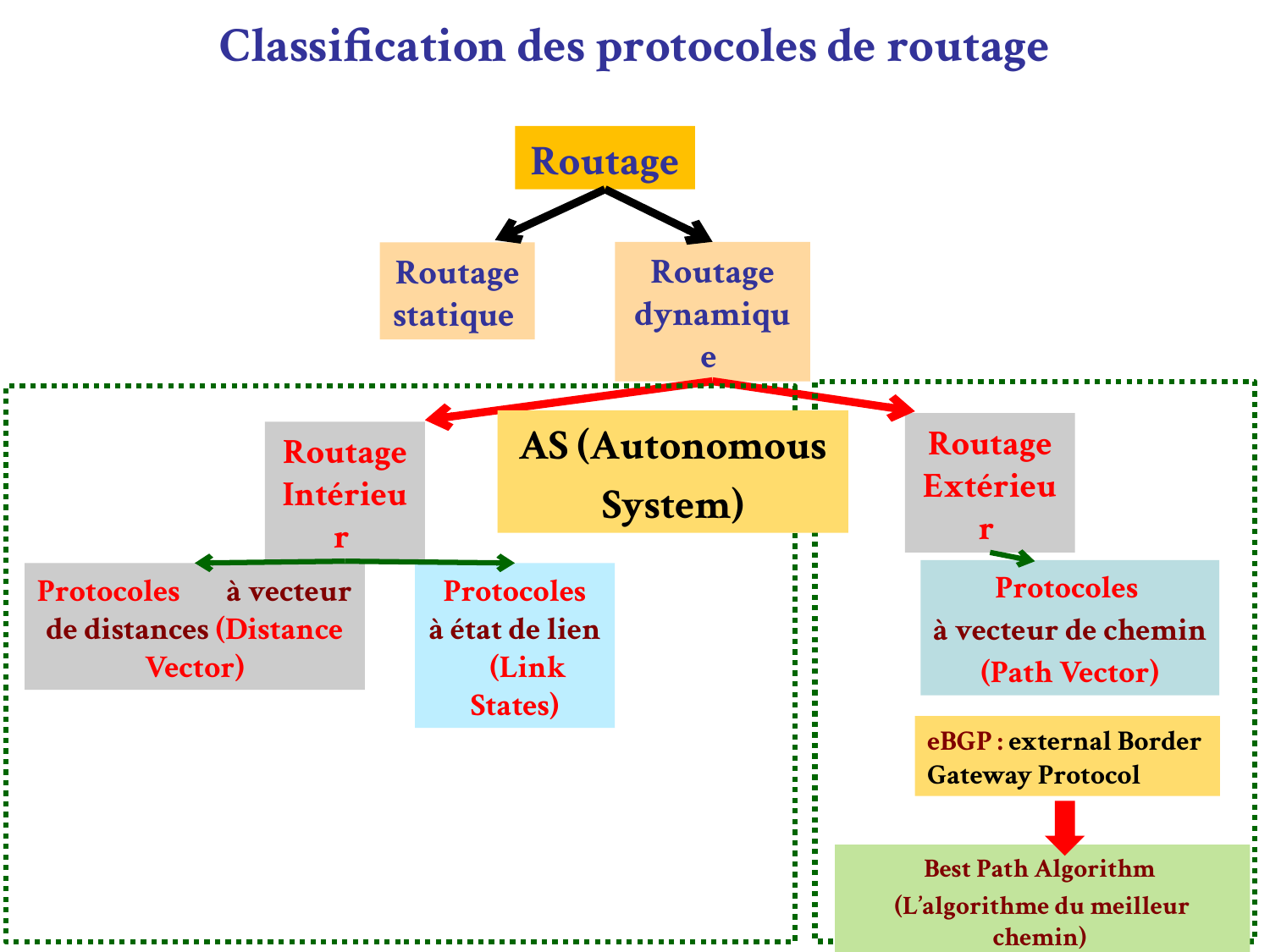

Classification des protocoles de routage
Routage
Routage dynamique
Routage statique
Routage Extérieur
Routage Intérieur

 AS (Autonomous
System)
Protocoles
à vecteur de chemin
(Path Vector)
Protocoles       à vecteur de distances (Distance Vector)
Protocoles à état de lien     (Link States)

eBGP : external Border
Gateway Protocol

Best Path Algorithm
(L’algorithme du meilleur chemin)
33